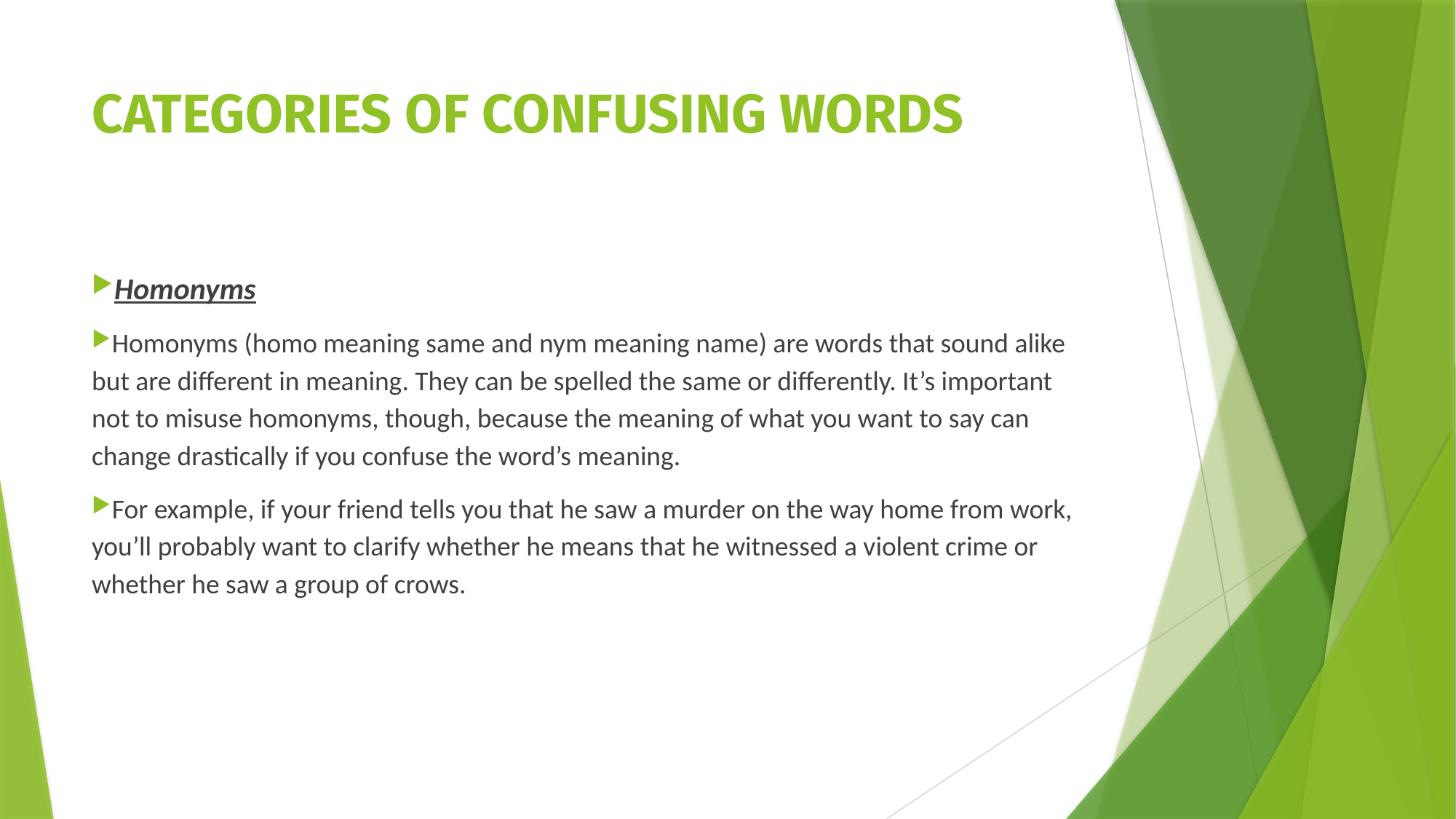

# CATEGORIES OF CONFUSING WORDS
Homonyms
Homonyms (homo meaning same and nym meaning name) are words that sound alike but are different in meaning. They can be spelled the same or differently. It’s important not to misuse homonyms, though, because the meaning of what you want to say can change drastically if you confuse the word’s meaning.
For example, if your friend tells you that he saw a murder on the way home from work, you’ll probably want to clarify whether he means that he witnessed a violent crime or whether he saw a group of crows.